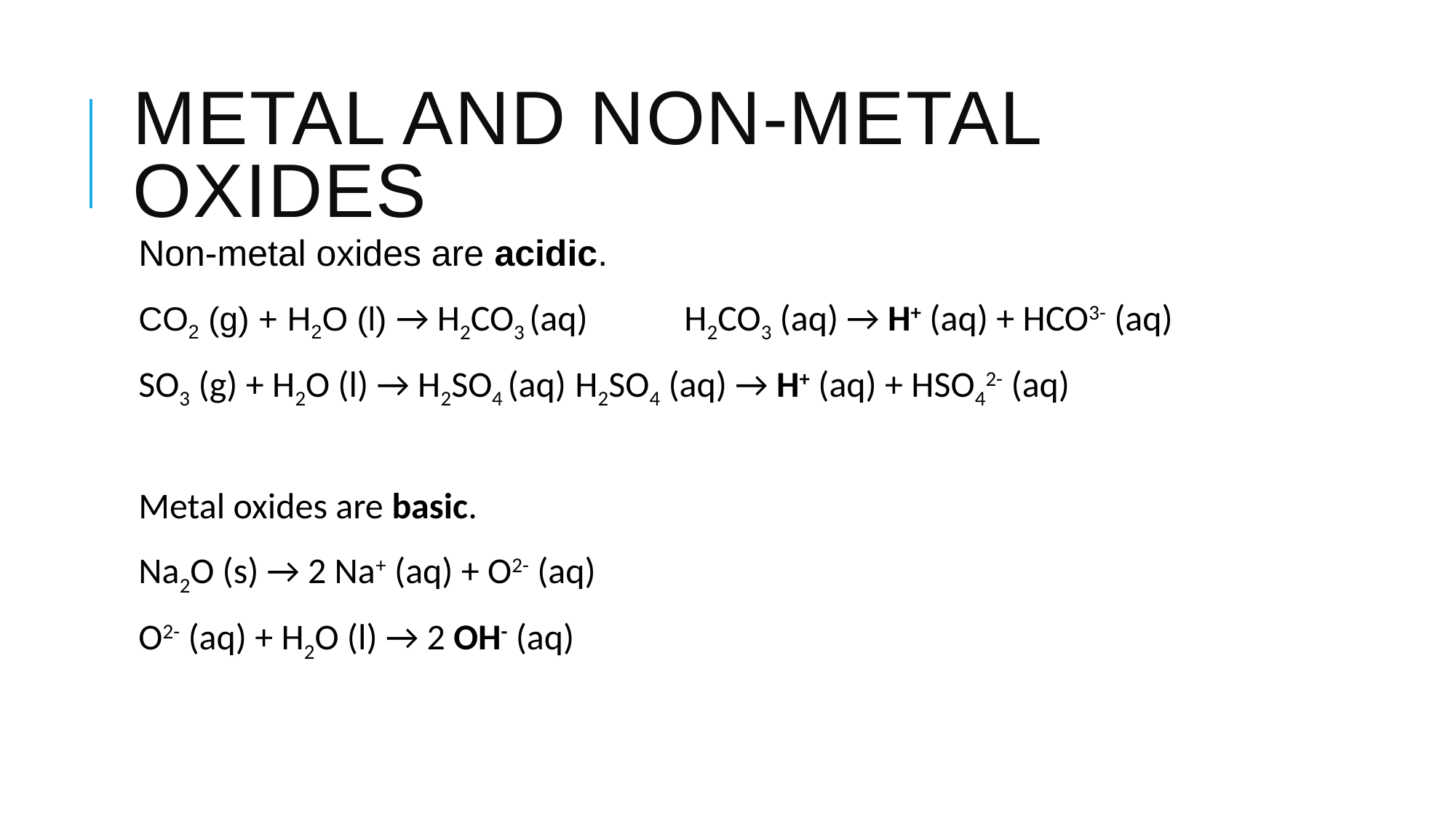

# Metal and non-metal oxides
Non-metal oxides are acidic.
CO2 (g) + H2O (l) → H2CO3 (aq)	H2CO3 (aq) → H+ (aq) + HCO3- (aq)
SO3 (g) + H2O (l) → H2SO4 (aq)	H2SO4 (aq) → H+ (aq) + HSO42- (aq)

Metal oxides are basic.
Na2O (s) → 2 Na+ (aq) + O2- (aq)
O2- (aq) + H2O (l) → 2 OH- (aq)